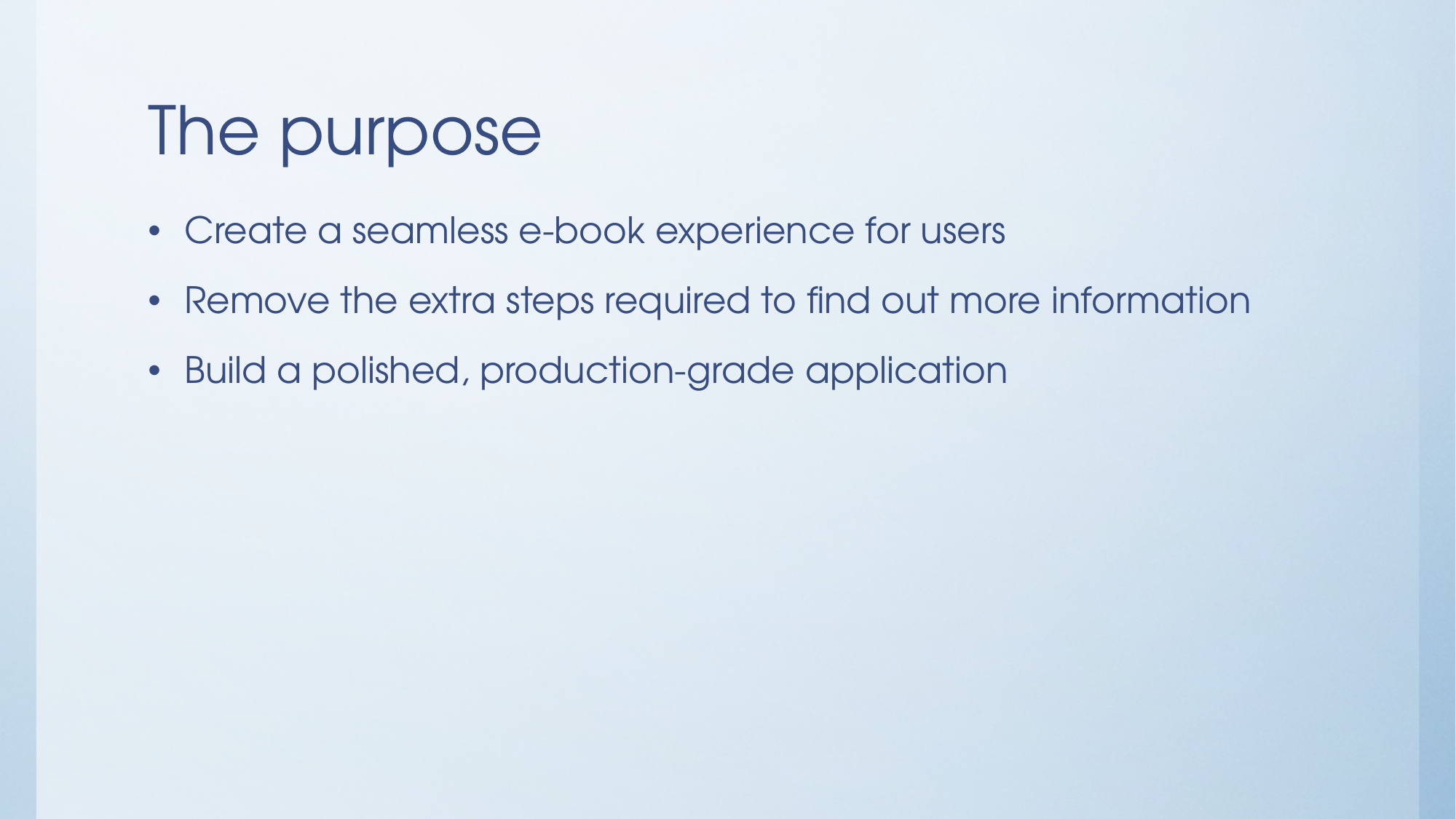

# The purpose
Create a seamless e-book experience for users
Remove the extra steps required to find out more information
Build a polished, production-grade application